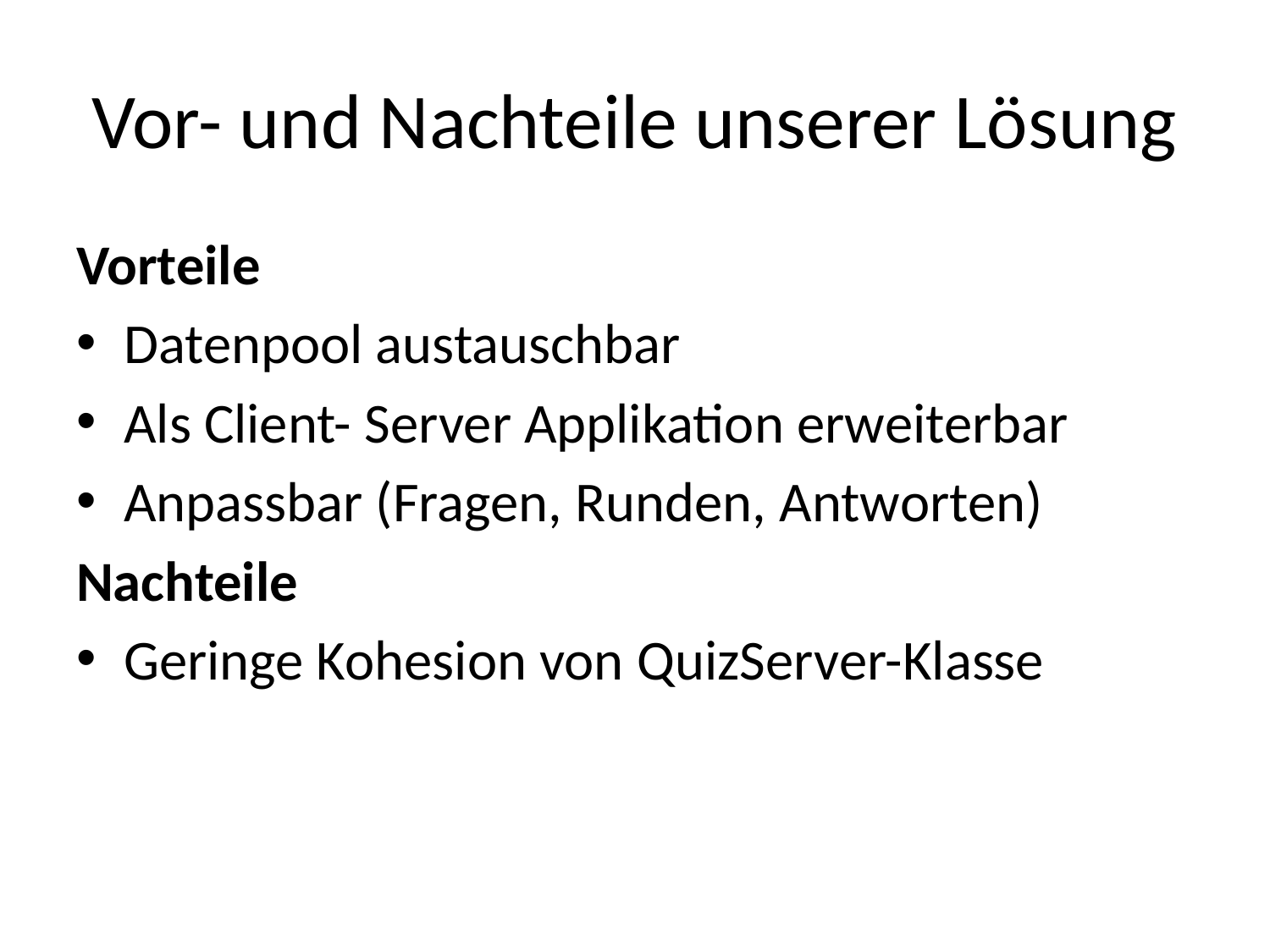

# Vor- und Nachteile unserer Lösung
Vorteile
Datenpool austauschbar
Als Client- Server Applikation erweiterbar
Anpassbar (Fragen, Runden, Antworten)
Nachteile
Geringe Kohesion von QuizServer-Klasse